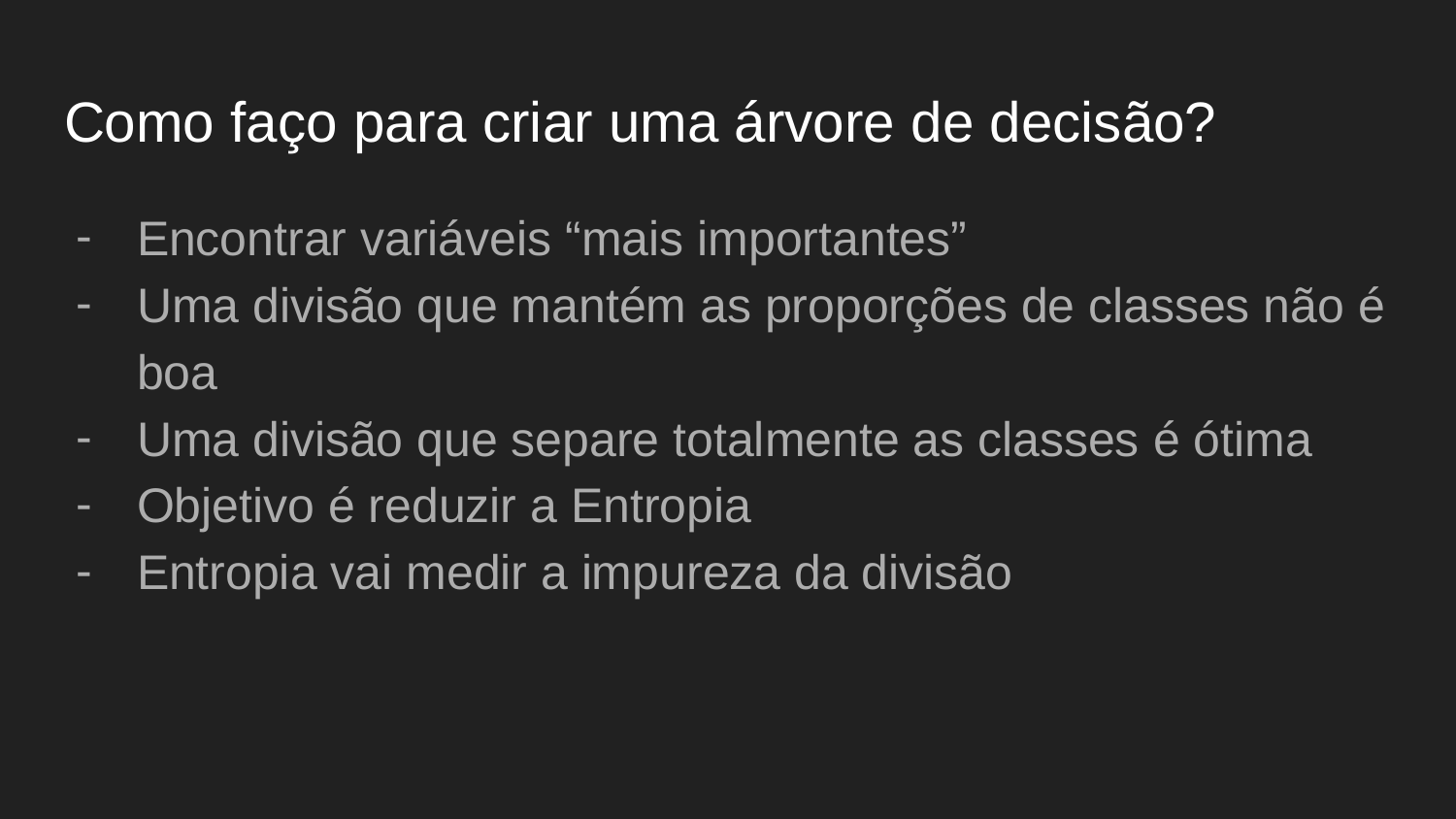

# Como faço para criar uma árvore de decisão?
Encontrar variáveis “mais importantes”
Uma divisão que mantém as proporções de classes não é boa
Uma divisão que separe totalmente as classes é ótima
Objetivo é reduzir a Entropia
Entropia vai medir a impureza da divisão